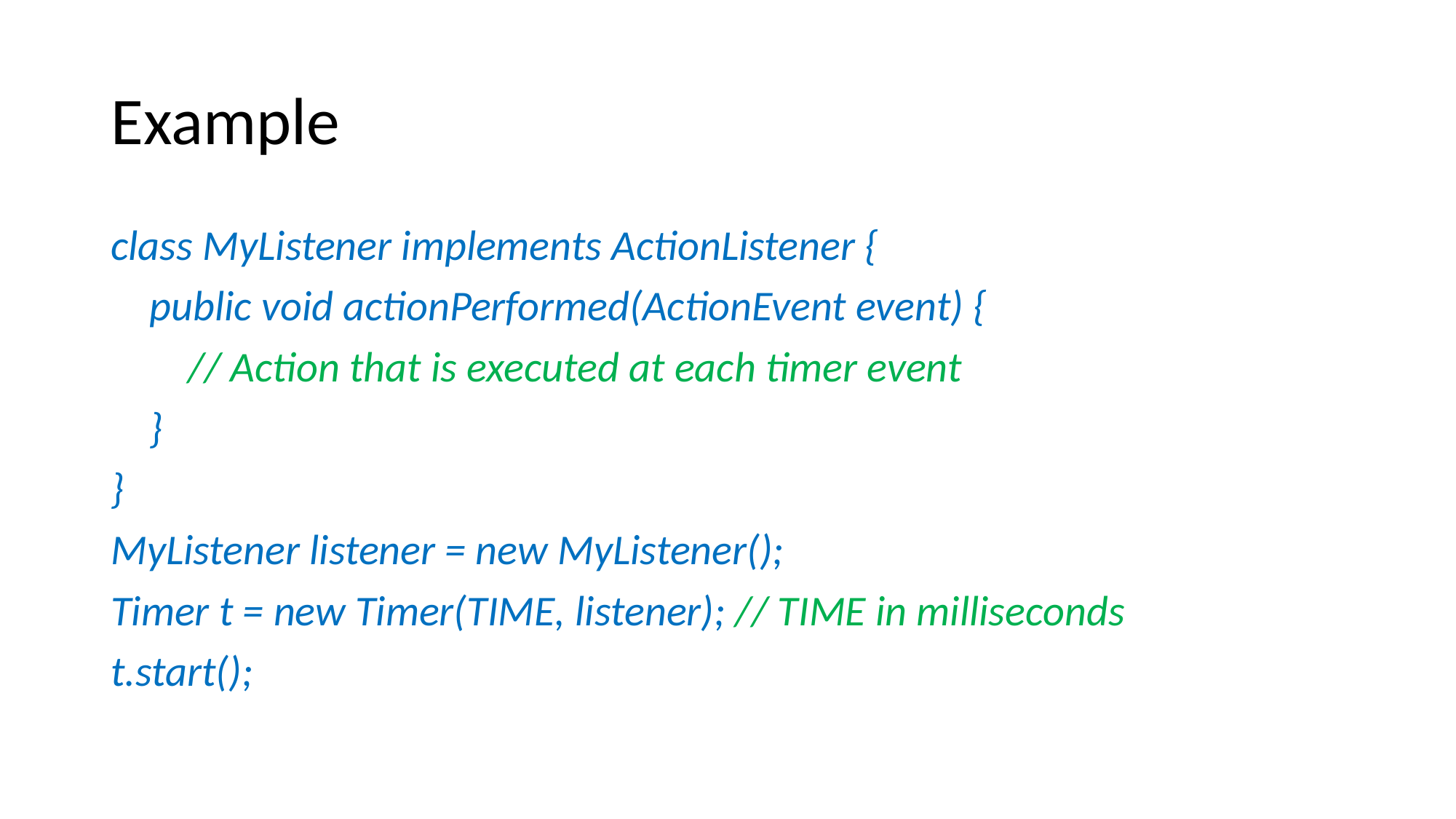

# Example
class MyListener implements ActionListener {
    public void actionPerformed(ActionEvent event) {
        // Action that is executed at each timer event
    }
}
MyListener listener = new MyListener();
Timer t = new Timer(TIME, listener); // TIME in milliseconds
t.start();